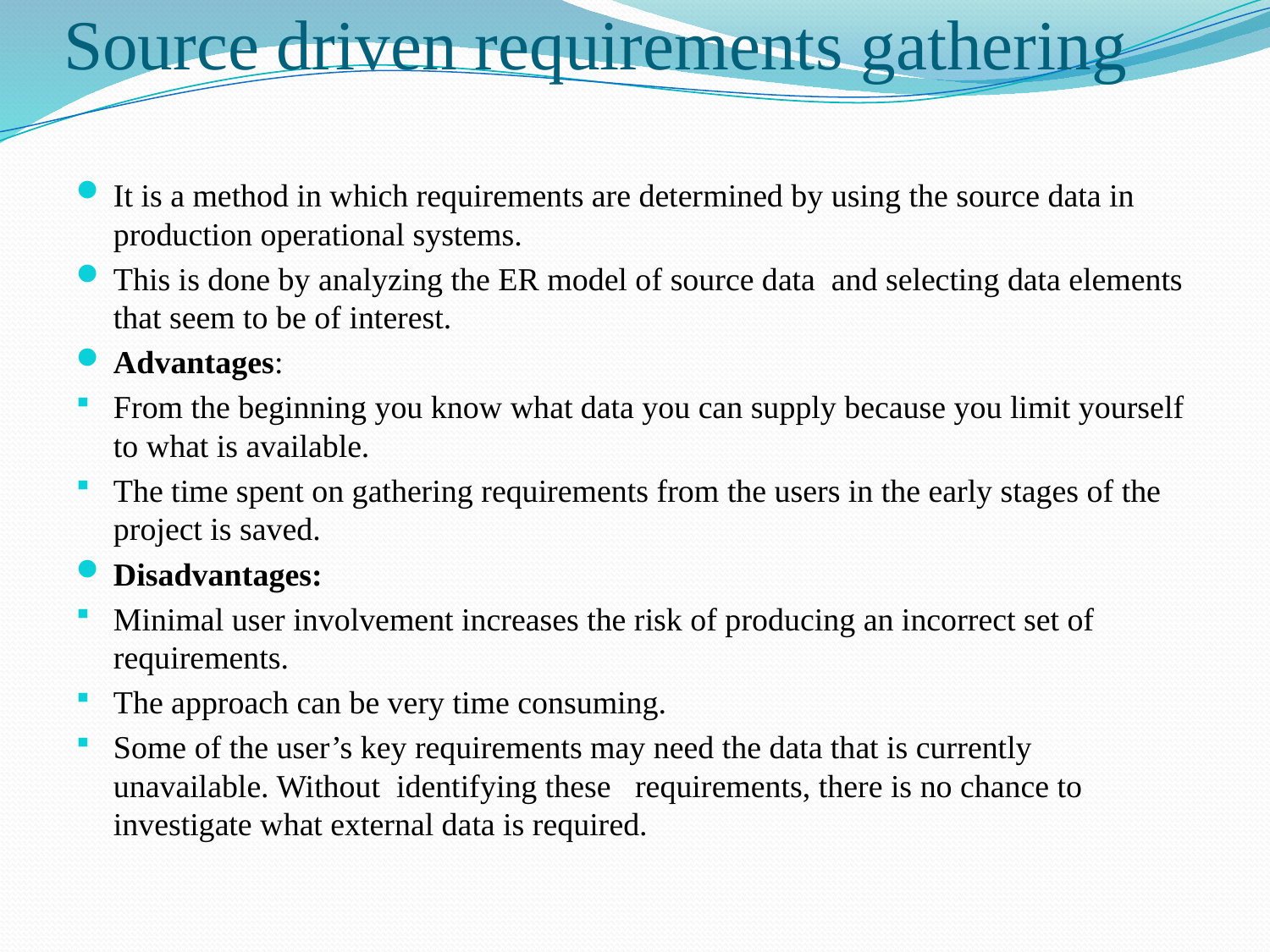

# Source driven requirements gathering
It is a method in which requirements are determined by using the source data in production operational systems.
This is done by analyzing the ER model of source data  and selecting data elements that seem to be of interest.
Advantages:
From the beginning you know what data you can supply because you limit yourself to what is available.
The time spent on gathering requirements from the users in the early stages of the project is saved.
Disadvantages:
Minimal user involvement increases the risk of producing an incorrect set of requirements.
The approach can be very time consuming.
Some of the user’s key requirements may need the data that is currently unavailable. Without  identifying these   requirements, there is no chance to investigate what external data is required.